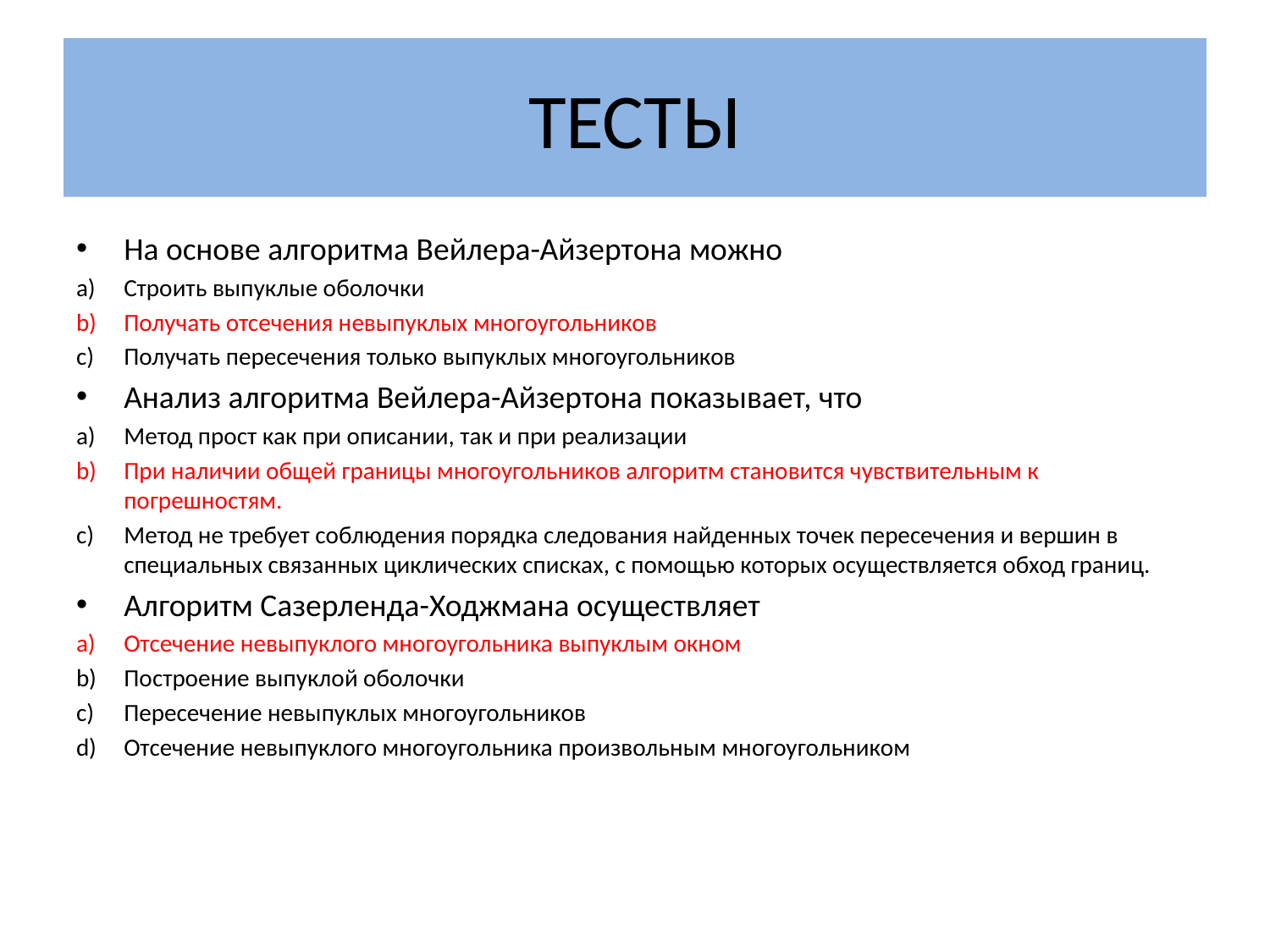

# ТЕСТЫ
На основе алгоритма Вейлера-Айзертона можно
Строить выпуклые оболочки
Получать отсечения невыпуклых многоугольников
Получать пересечения только выпуклых многоугольников
Анализ алгоритма Вейлера-Айзертона показывает, что
Метод прост как при описании, так и при реализации
При наличии общей границы многоугольников алгоритм становится чувствительным к погрешностям.
Метод не требует соблюдения порядка следования найденных точек пересечения и вершин в специальных связанных циклических списках, с помощью которых осуществляется обход границ.
Алгоритм Сазерленда-Ходжмана осуществляет
Отсечение невыпуклого многоугольника выпуклым окном
Построение выпуклой оболочки
Пересечение невыпуклых многоугольников
Отсечение невыпуклого многоугольника произвольным многоугольником